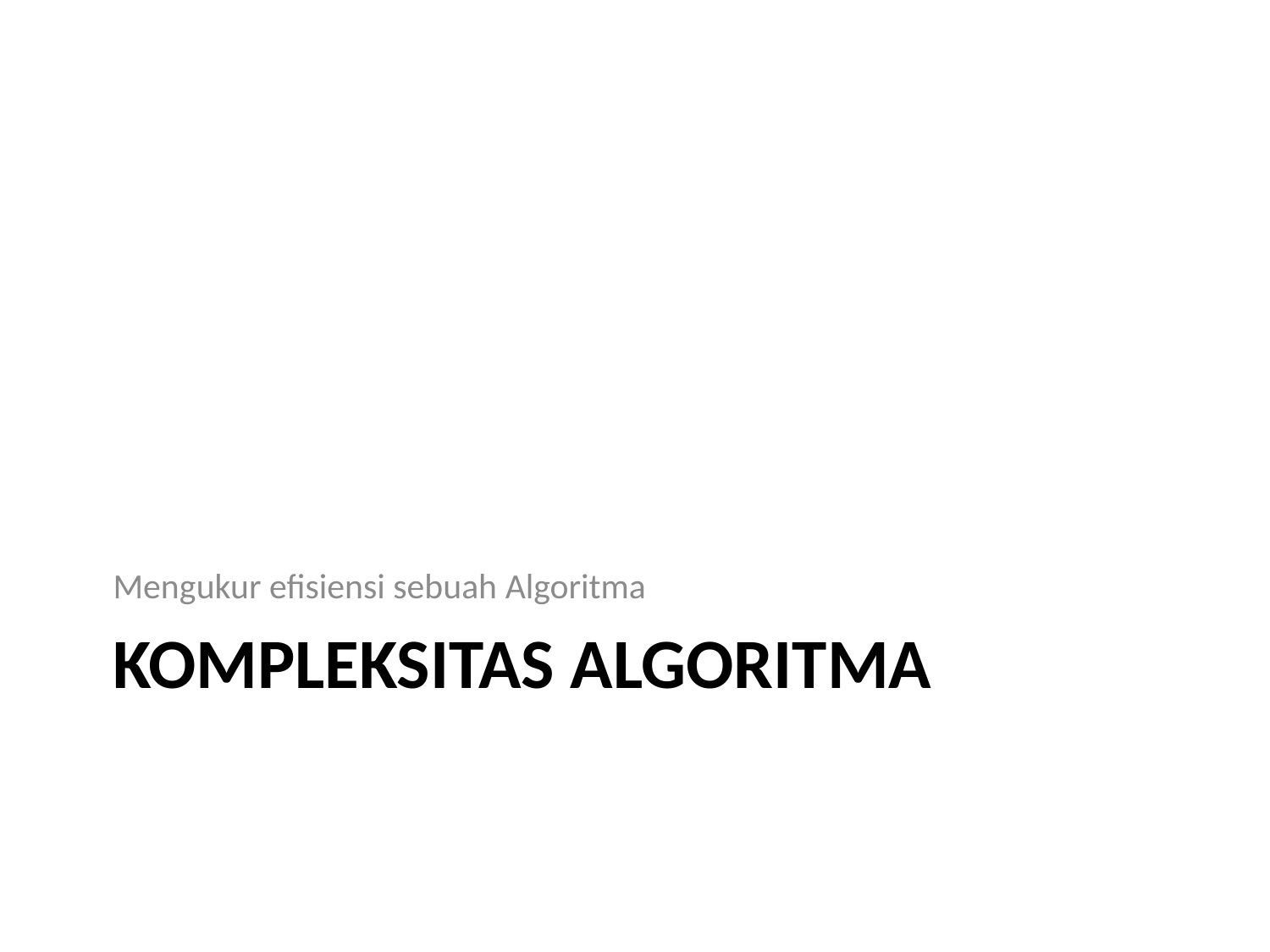

Mengukur efisiensi sebuah Algoritma
# Kompleksitas algoritma